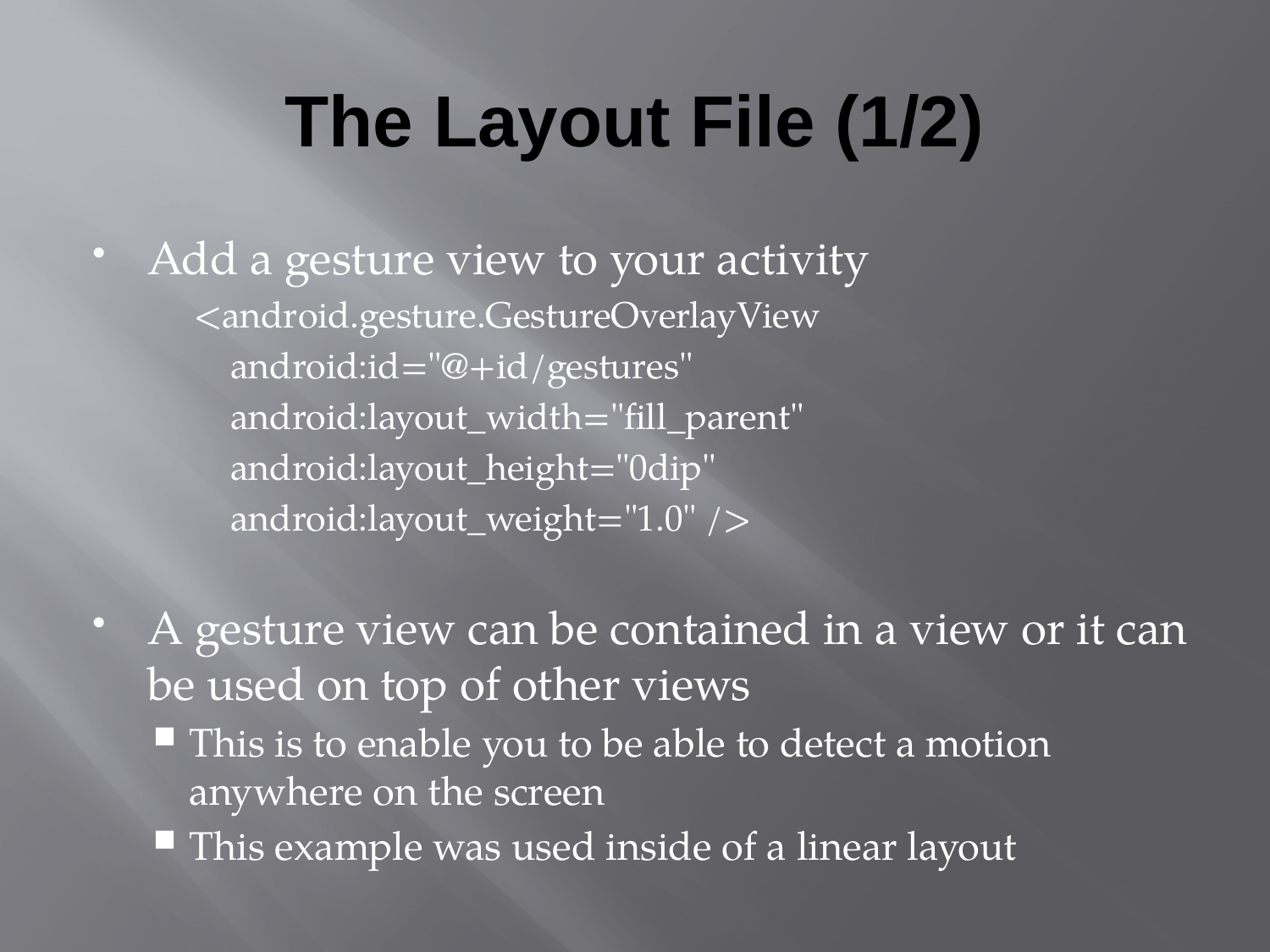

# The Layout File (1/2)
Add a gesture view to your activity
<android.gesture.GestureOverlayView
    android:id="@+id/gestures"
    android:layout_width="fill_parent"
    android:layout_height="0dip"
    android:layout_weight="1.0" />

A gesture view can be contained in a view or it can be used on top of other views
This is to enable you to be able to detect a motion anywhere on the screen
This example was used inside of a linear layout